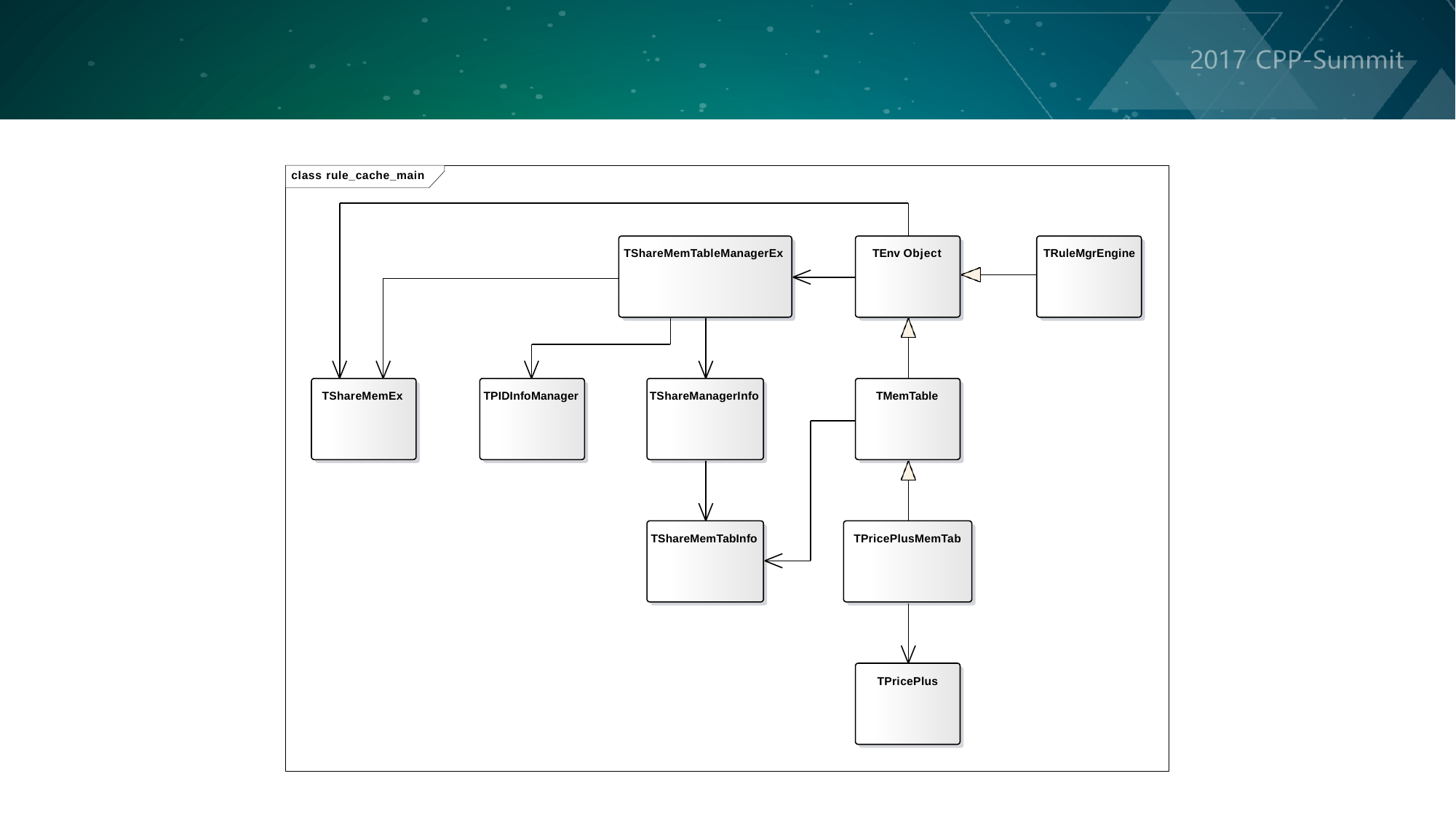

class rule_cache_main

TShareMemTableManagerEx
TEnv Object
TRuleMgrEngine

TShareMemEx
TPIDInfoManager
TShareManagerInfo
TMemTable

TShareMemTabInfo
TPricePlusMemTab

TPricePlus